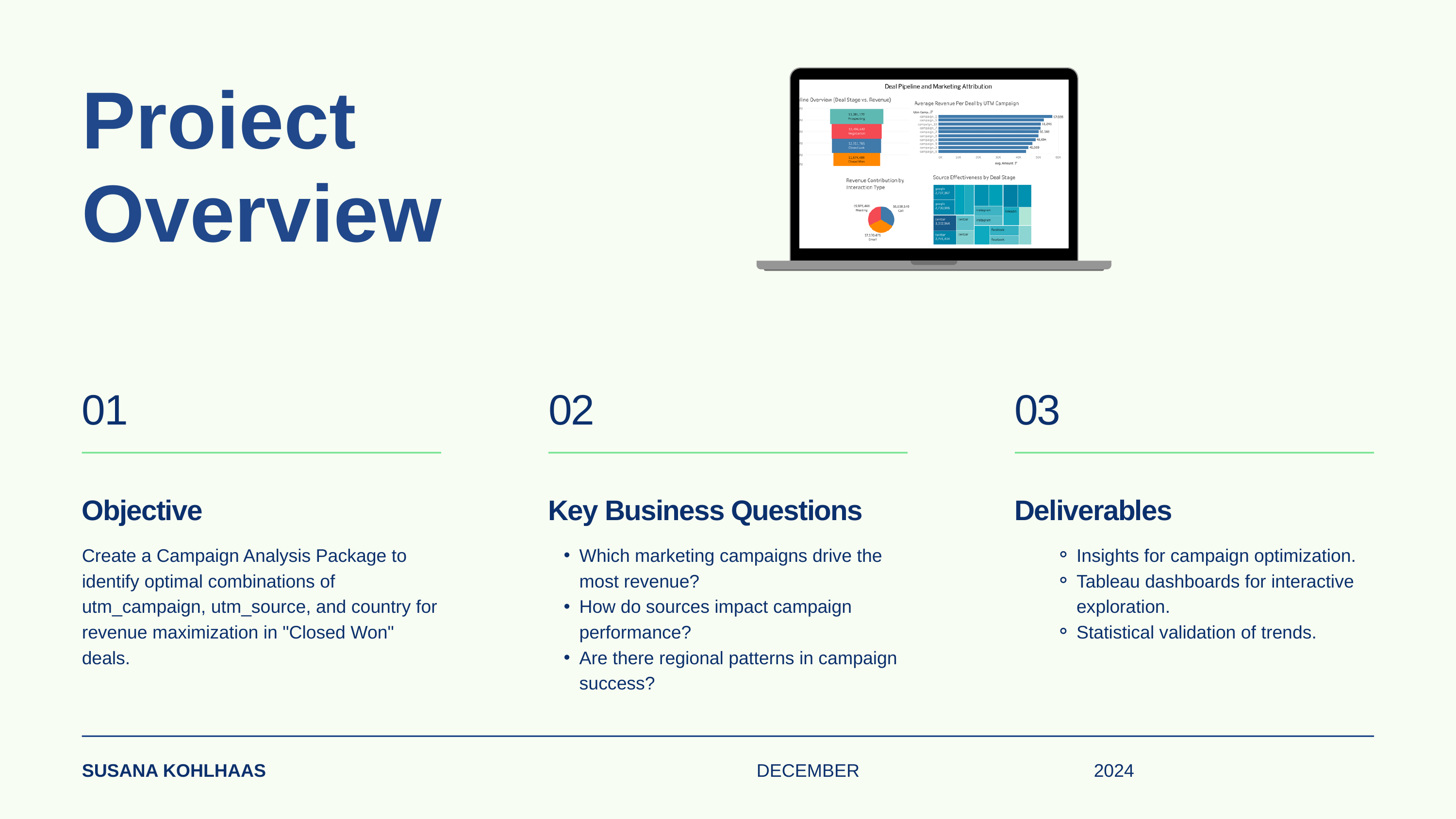

Proiect Overview
01
02
03

Objective
Key Business Questions

Deliverables
Create a Campaign Analysis Package to identify optimal combinations of utm_campaign, utm_source, and country for revenue maximization in "Closed Won" deals.
Which marketing campaigns drive the most revenue?
How do sources impact campaign performance?
Are there regional patterns in campaign success?

Insights for campaign optimization.
Tableau dashboards for interactive exploration.
Statistical validation of trends.

SUSANA KOHLHAAS
DECEMBER
2024